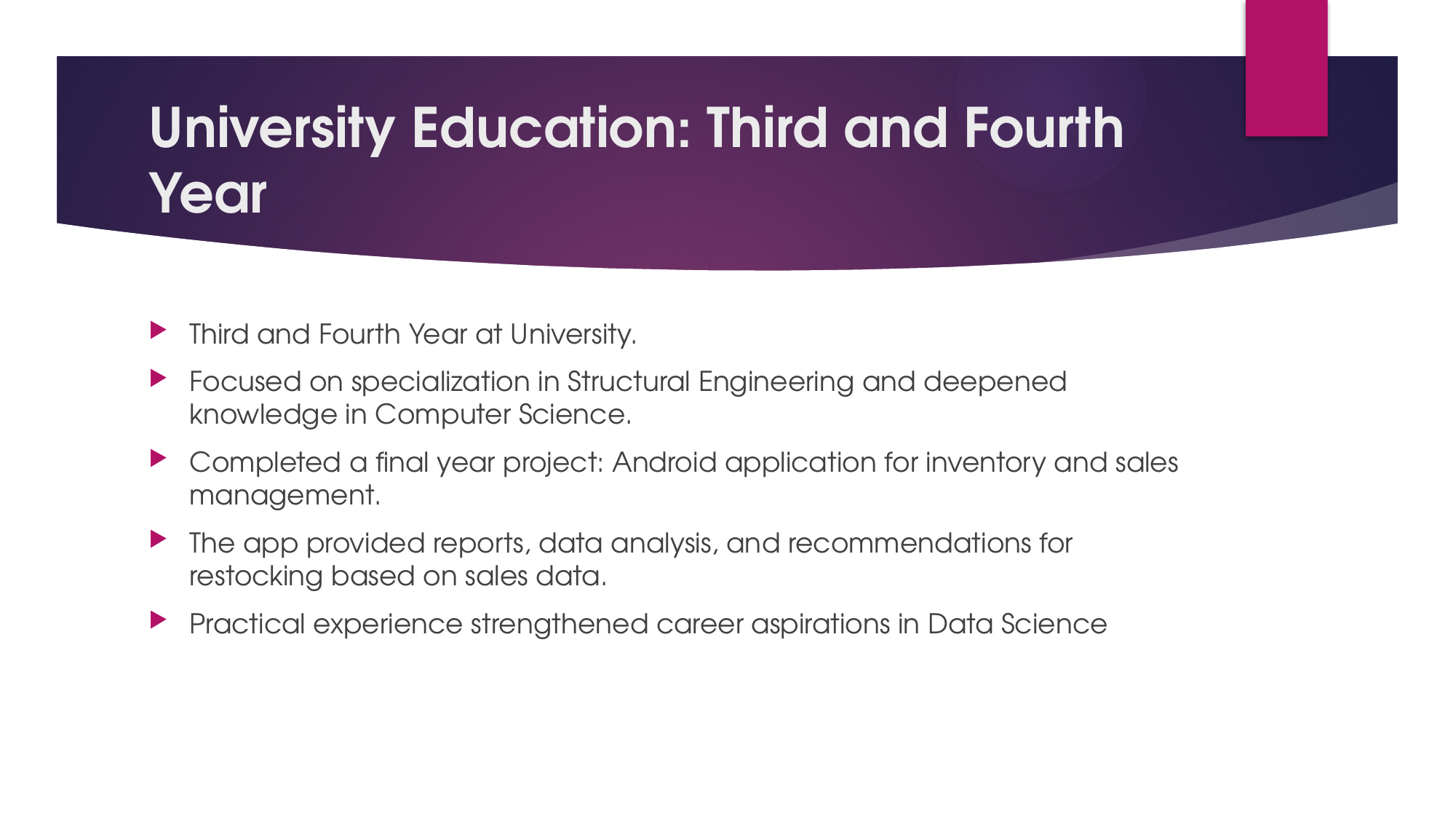

# University Education: Third and Fourth Year
Third and Fourth Year at University.
Focused on specialization in Structural Engineering and deepened knowledge in Computer Science.
Completed a final year project: Android application for inventory and sales management.
The app provided reports, data analysis, and recommendations for restocking based on sales data.
Practical experience strengthened career aspirations in Data Science